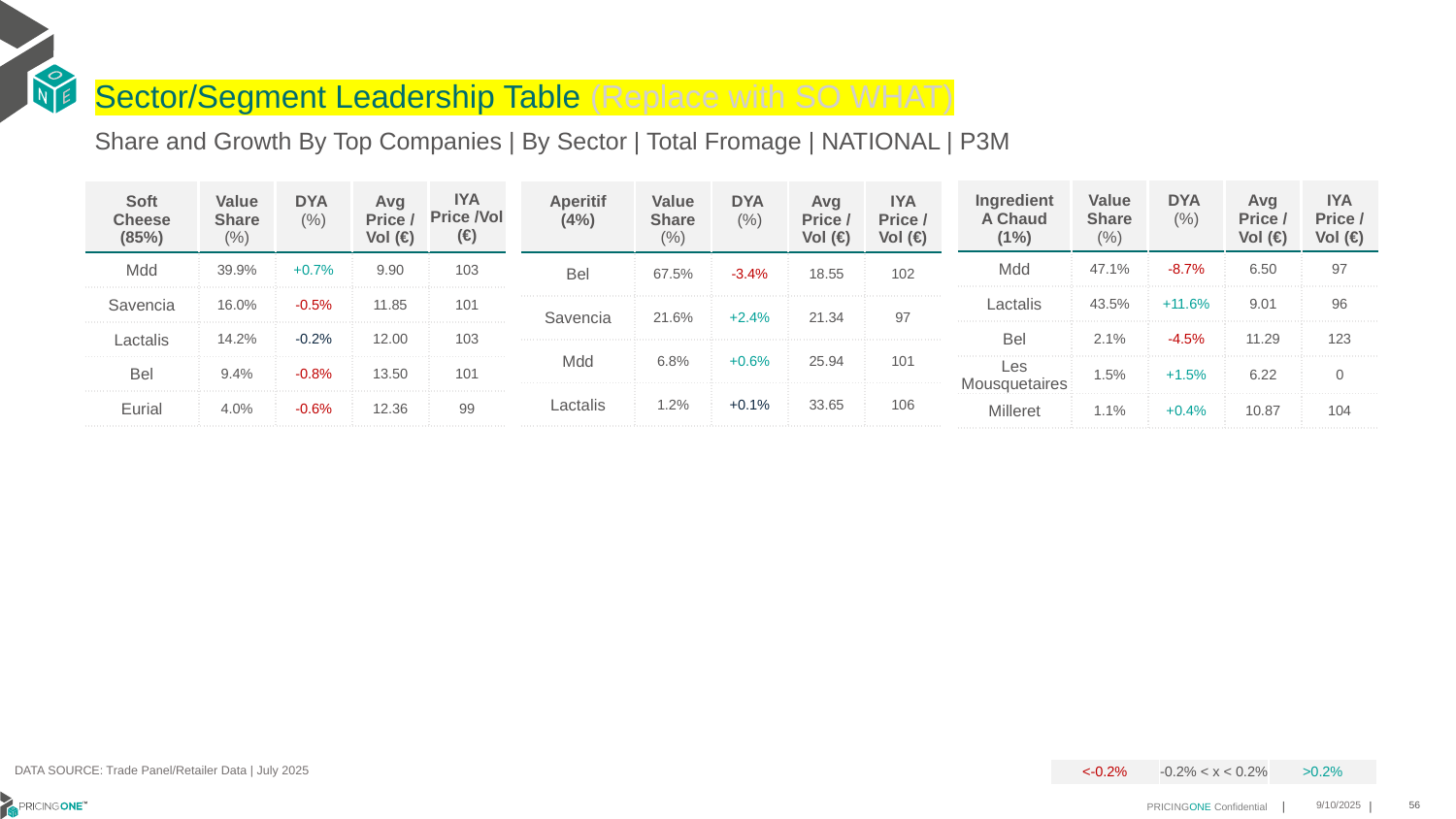

# Sector/Segment Leadership Table (Replace with SO WHAT)
Share and Growth By Top Companies | By Sector | Total Fromage | NATIONAL | P3M
| Ingredient A Chaud (1%) | Value Share (%) | DYA (%) | Avg Price /Vol (€) | IYA Price /Vol (€) |
| --- | --- | --- | --- | --- |
| Mdd | 47.1% | -8.7% | 6.50 | 97 |
| Lactalis | 43.5% | +11.6% | 9.01 | 96 |
| Bel | 2.1% | -4.5% | 11.29 | 123 |
| Les Mousquetaires | 1.5% | +1.5% | 6.22 | 0 |
| Milleret | 1.1% | +0.4% | 10.87 | 104 |
| Soft Cheese (85%) | Value Share (%) | DYA (%) | Avg Price /Vol (€) | IYA Price /Vol (€) |
| --- | --- | --- | --- | --- |
| Mdd | 39.9% | +0.7% | 9.90 | 103 |
| Savencia | 16.0% | -0.5% | 11.85 | 101 |
| Lactalis | 14.2% | -0.2% | 12.00 | 103 |
| Bel | 9.4% | -0.8% | 13.50 | 101 |
| Eurial | 4.0% | -0.6% | 12.36 | 99 |
| Aperitif (4%) | Value Share (%) | DYA (%) | Avg Price /Vol (€) | IYA Price /Vol (€) |
| --- | --- | --- | --- | --- |
| Bel | 67.5% | -3.4% | 18.55 | 102 |
| Savencia | 21.6% | +2.4% | 21.34 | 97 |
| Mdd | 6.8% | +0.6% | 25.94 | 101 |
| Lactalis | 1.2% | +0.1% | 33.65 | 106 |
DATA SOURCE: Trade Panel/Retailer Data | July 2025
| <-0.2% | -0.2% < x < 0.2% | >0.2% |
| --- | --- | --- |

9/10/2025
56